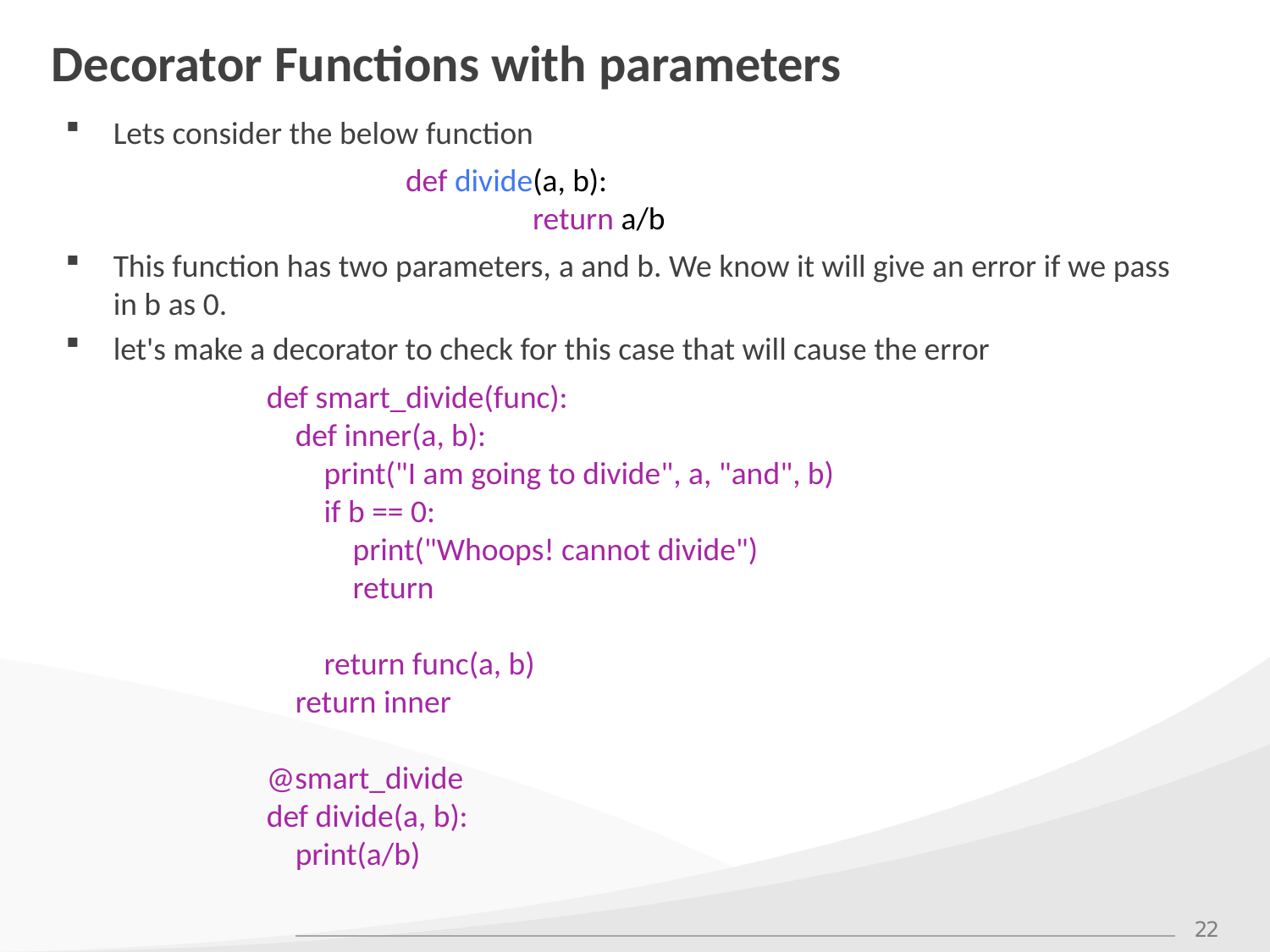

# Decorator Functions with parameters
Lets consider the below function

This function has two parameters, a and b. We know it will give an error if we pass in b as 0.
let's make a decorator to check for this case that will cause the error
def divide(a, b):
	return a/b
def smart_divide(func):
    def inner(a, b):
        print("I am going to divide", a, "and", b)
        if b == 0:
            print("Whoops! cannot divide")
            return

        return func(a, b)
    return inner

@smart_divide
def divide(a, b):
    print(a/b)